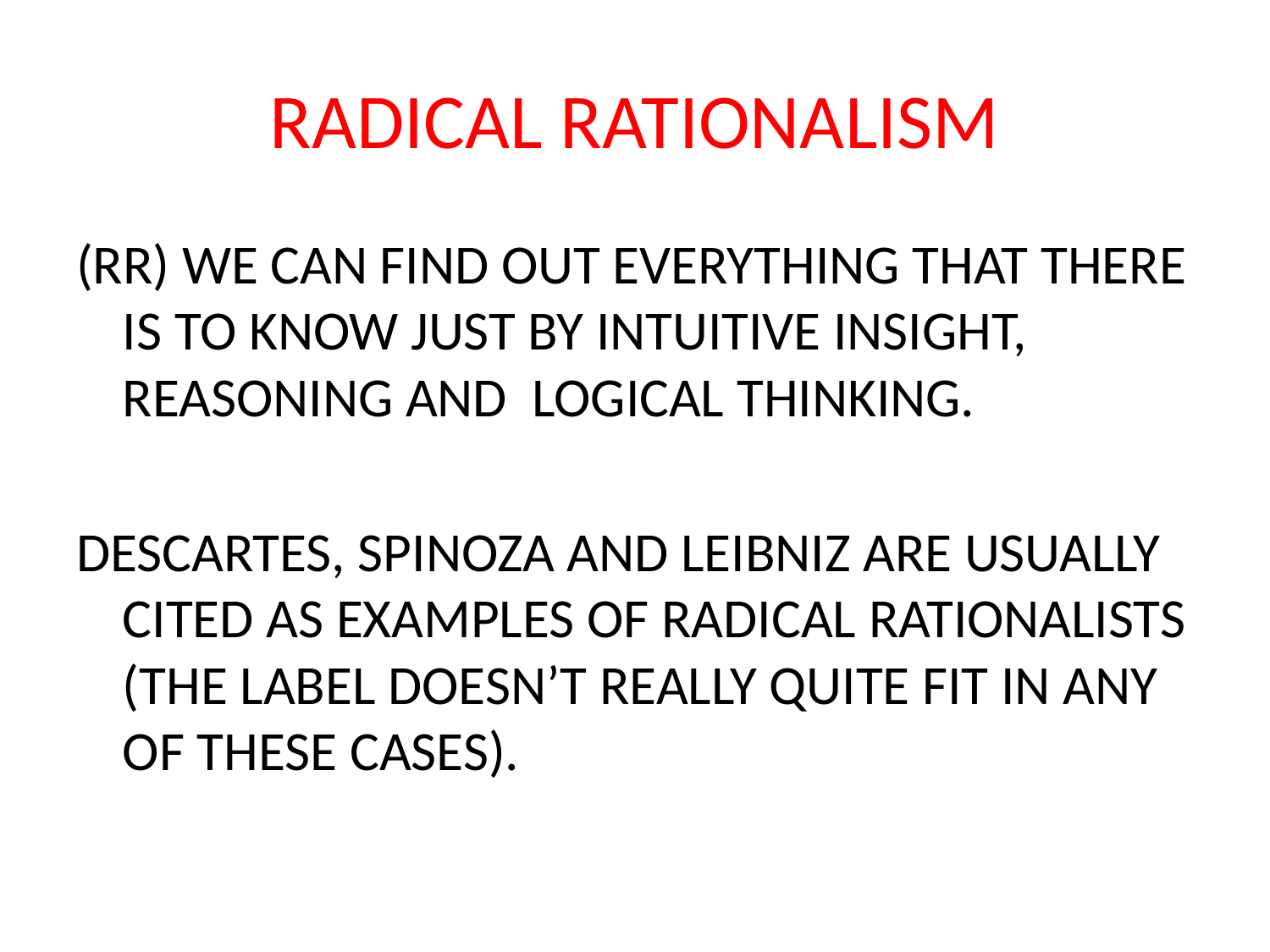

# RADICAL RATIONALISM
(RR) WE CAN FIND OUT EVERYTHING THAT THERE IS TO KNOW JUST BY INTUITIVE INSIGHT, REASONING AND  LOGICAL THINKING.

DESCARTES, SPINOZA AND LEIBNIZ ARE USUALLY CITED AS EXAMPLES OF RADICAL RATIONALISTS (THE LABEL DOESN’T REALLY QUITE FIT IN ANY OF THESE CASES).